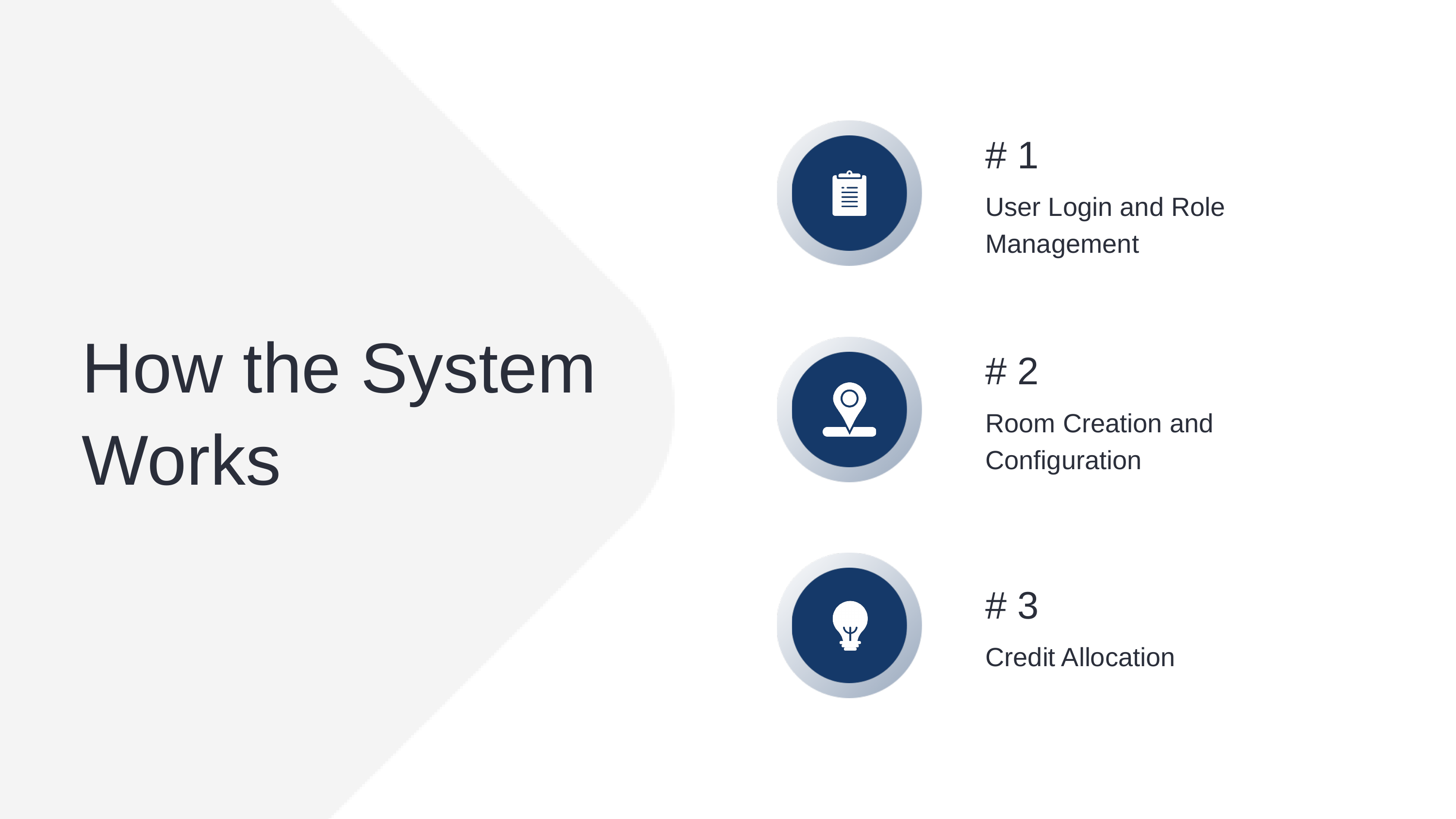

# 1
User Login and Role Management

How the System Works

# 2
Room Creation and Configuration

# 3
Credit Allocation